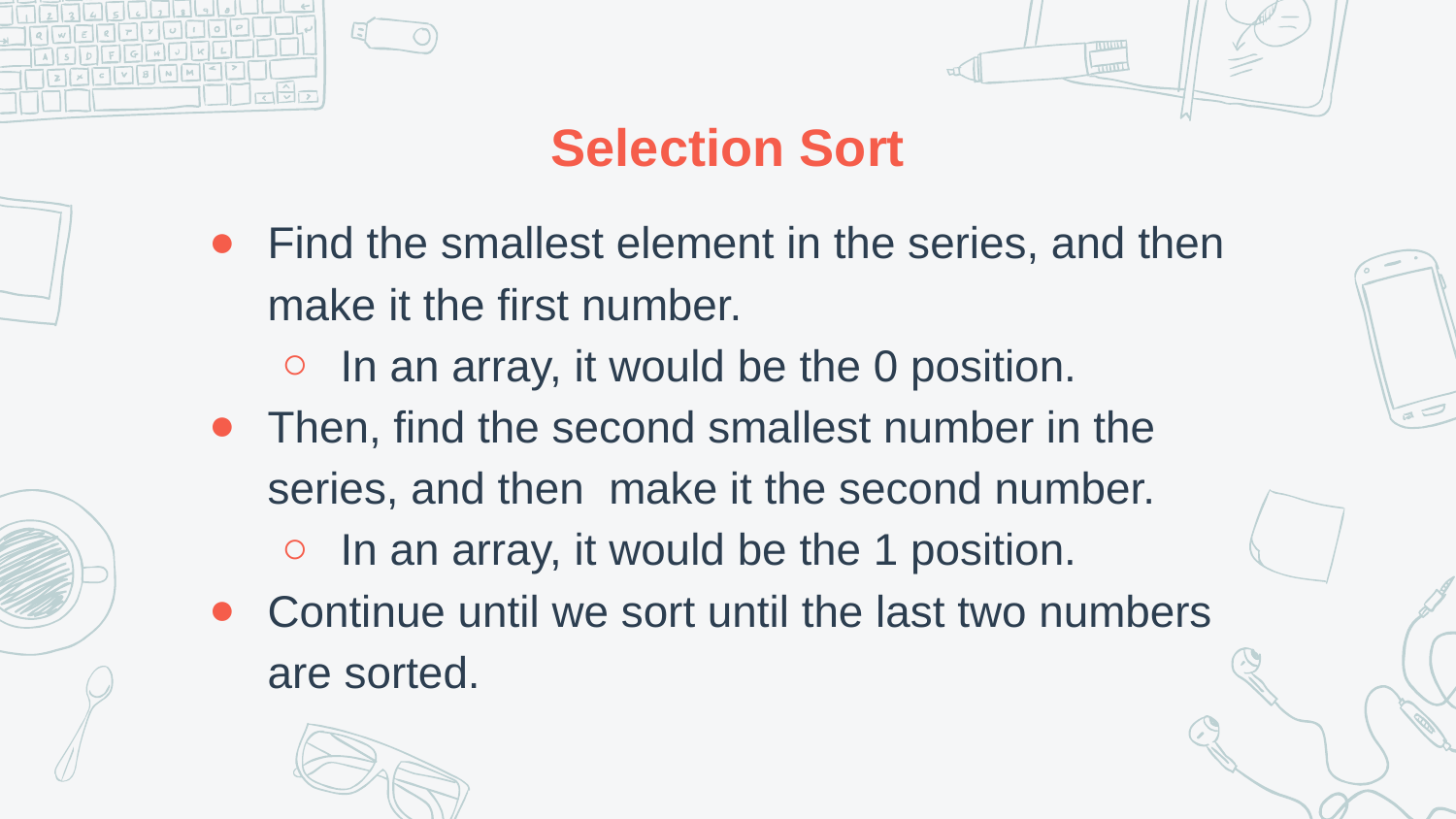

# Selection Sort
Find the smallest element in the series, and then make it the first number.
In an array, it would be the 0 position.
Then, find the second smallest number in the series, and then  make it the second number.
In an array, it would be the 1 position.
Continue until we sort until the last two numbers are sorted.